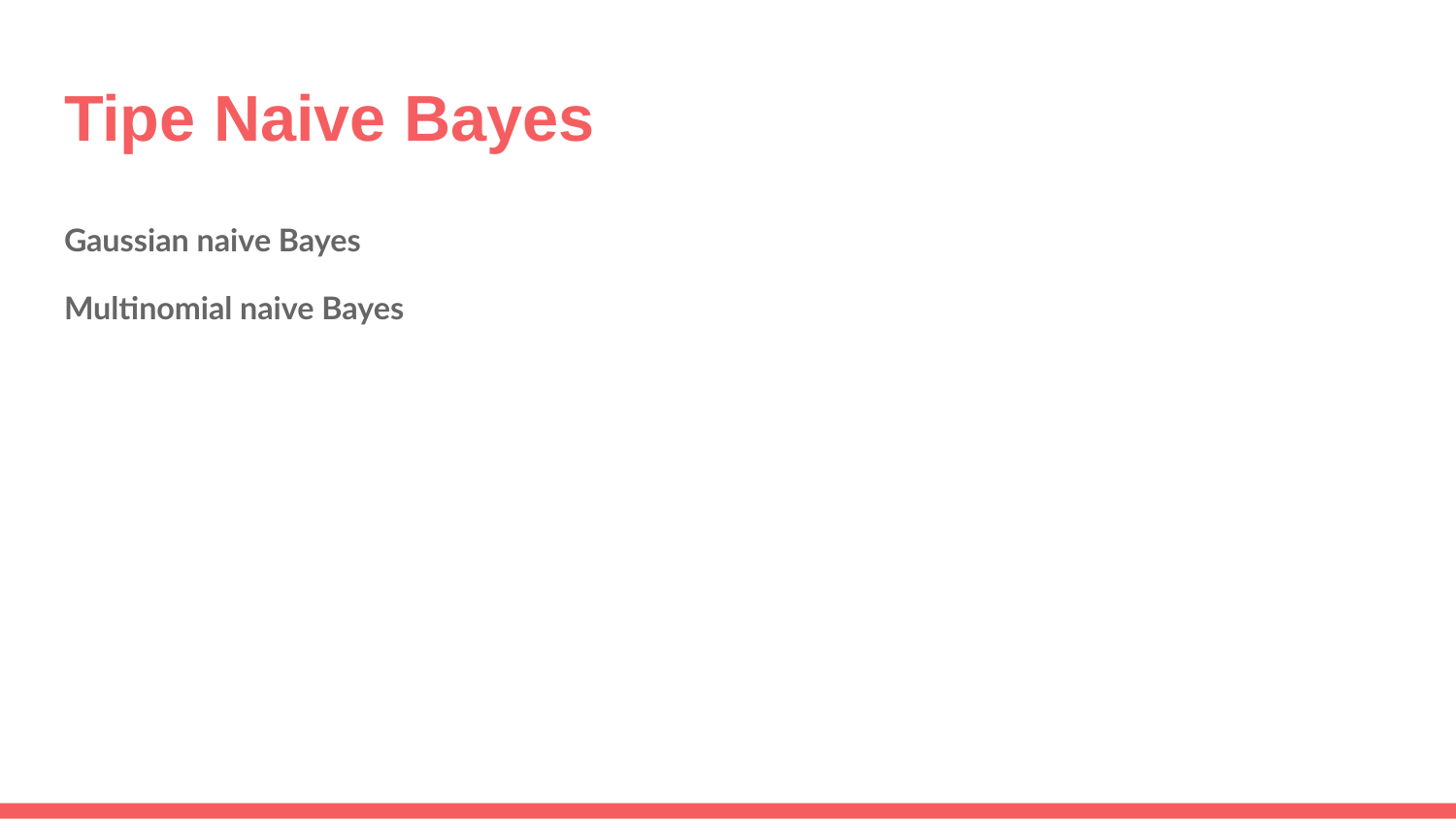

# Tipe Naive Bayes
Gaussian naive Bayes
Multinomial naive Bayes